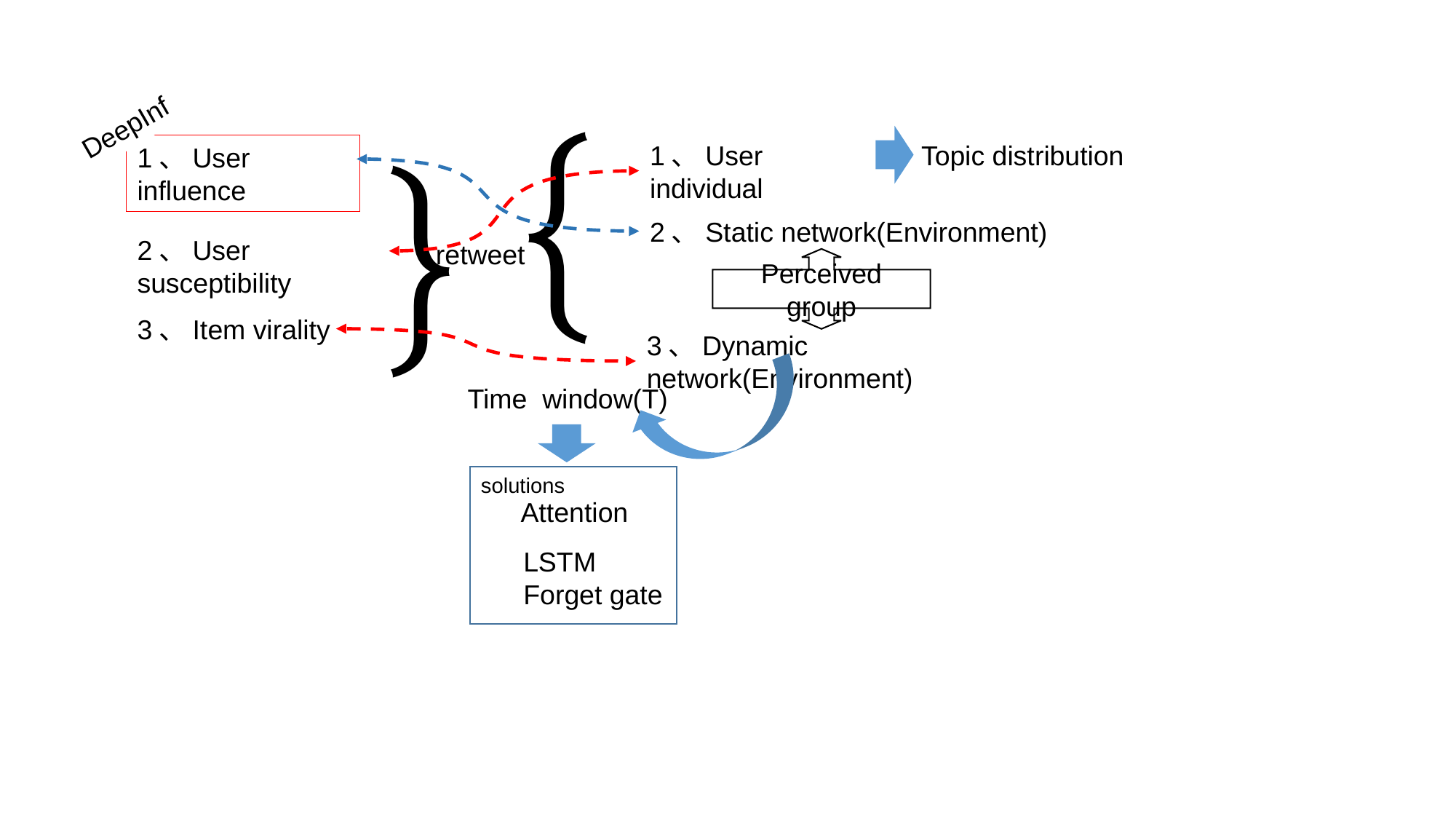

DeepInf
}
1、User individual
Topic distribution
1、User influence
}

Perceived group
2、Static network(Environment)
2、User susceptibility
retweet
3、Item virality
3、Dynamic network(Environment)

Time  window(T)

solutions
Attention
LSTM
Forget gate